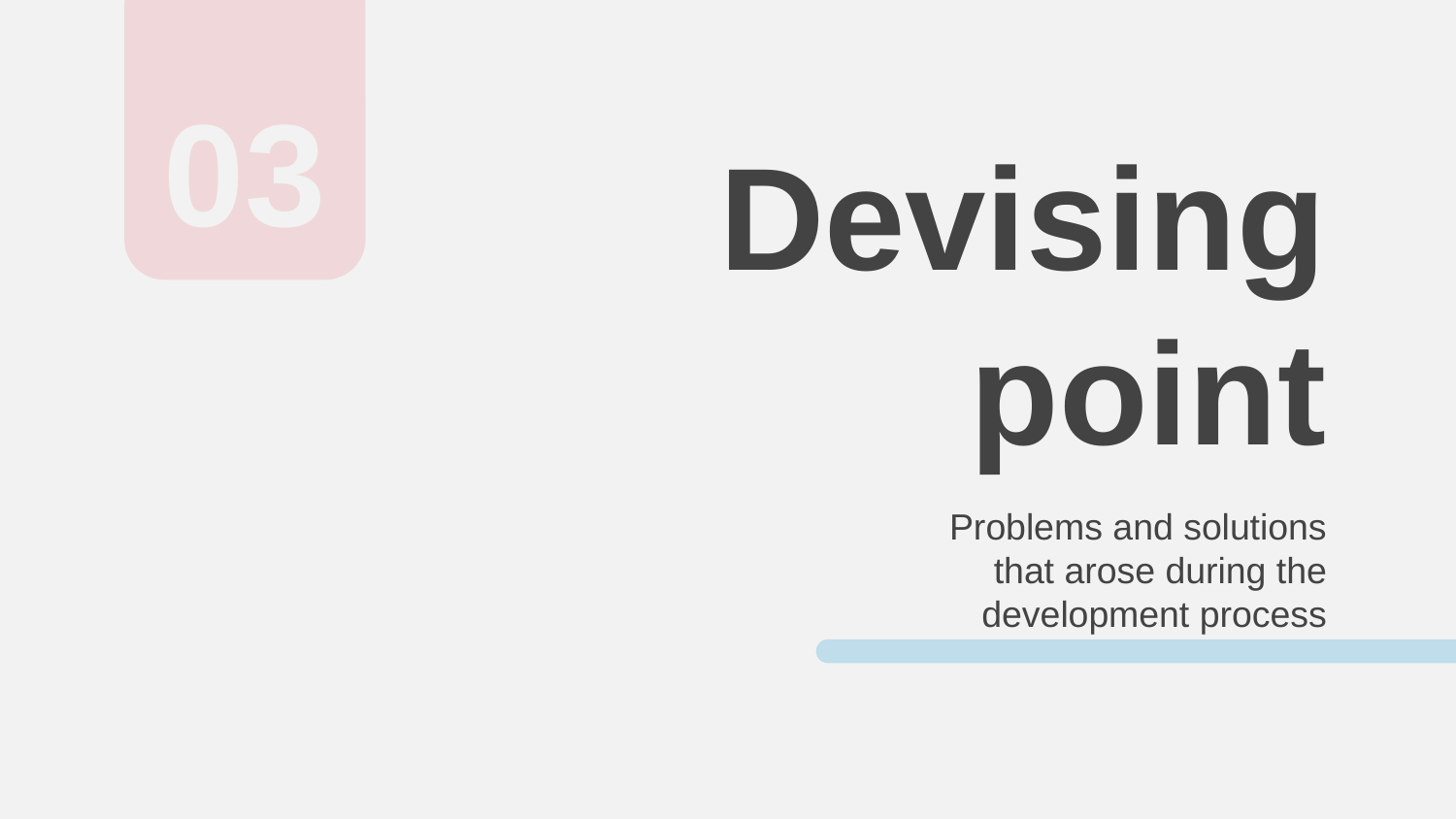

03
# Devising point
Problems and solutions that arose during the development process